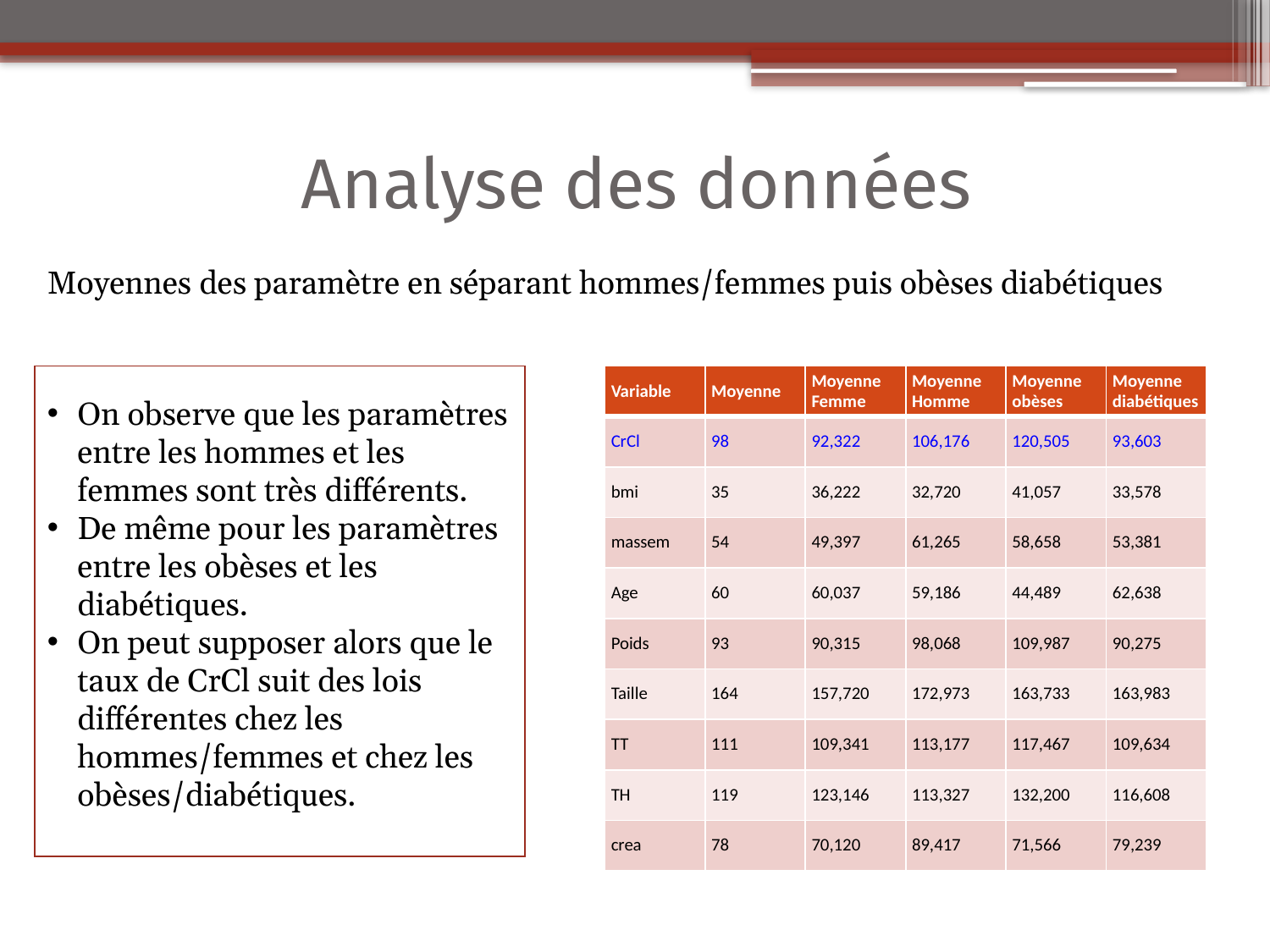

# Analyse des données
Moyennes des paramètre en séparant hommes/femmes puis obèses diabétiques

On observe que les paramètres entre les hommes et les femmes sont très différents.
De même pour les paramètres entre les obèses et les diabétiques.
On peut supposer alors que le taux de CrCl suit des lois différentes chez les hommes/femmes et chez les obèses/diabétiques.

| Variable | Moyenne | Moyenne Femme | Moyenne Homme | Moyenne obèses | Moyenne diabétiques |
| --- | --- | --- | --- | --- | --- |
| CrCl | 98 | 92,322 | 106,176 | 120,505 | 93,603 |
| bmi | 35 | 36,222 | 32,720 | 41,057 | 33,578 |
| massem | 54 | 49,397 | 61,265 | 58,658 | 53,381 |
| Age | 60 | 60,037 | 59,186 | 44,489 | 62,638 |
| Poids | 93 | 90,315 | 98,068 | 109,987 | 90,275 |
| Taille | 164 | 157,720 | 172,973 | 163,733 | 163,983 |
| TT | 111 | 109,341 | 113,177 | 117,467 | 109,634 |
| TH | 119 | 123,146 | 113,327 | 132,200 | 116,608 |
| crea | 78 | 70,120 | 89,417 | 71,566 | 79,239 |